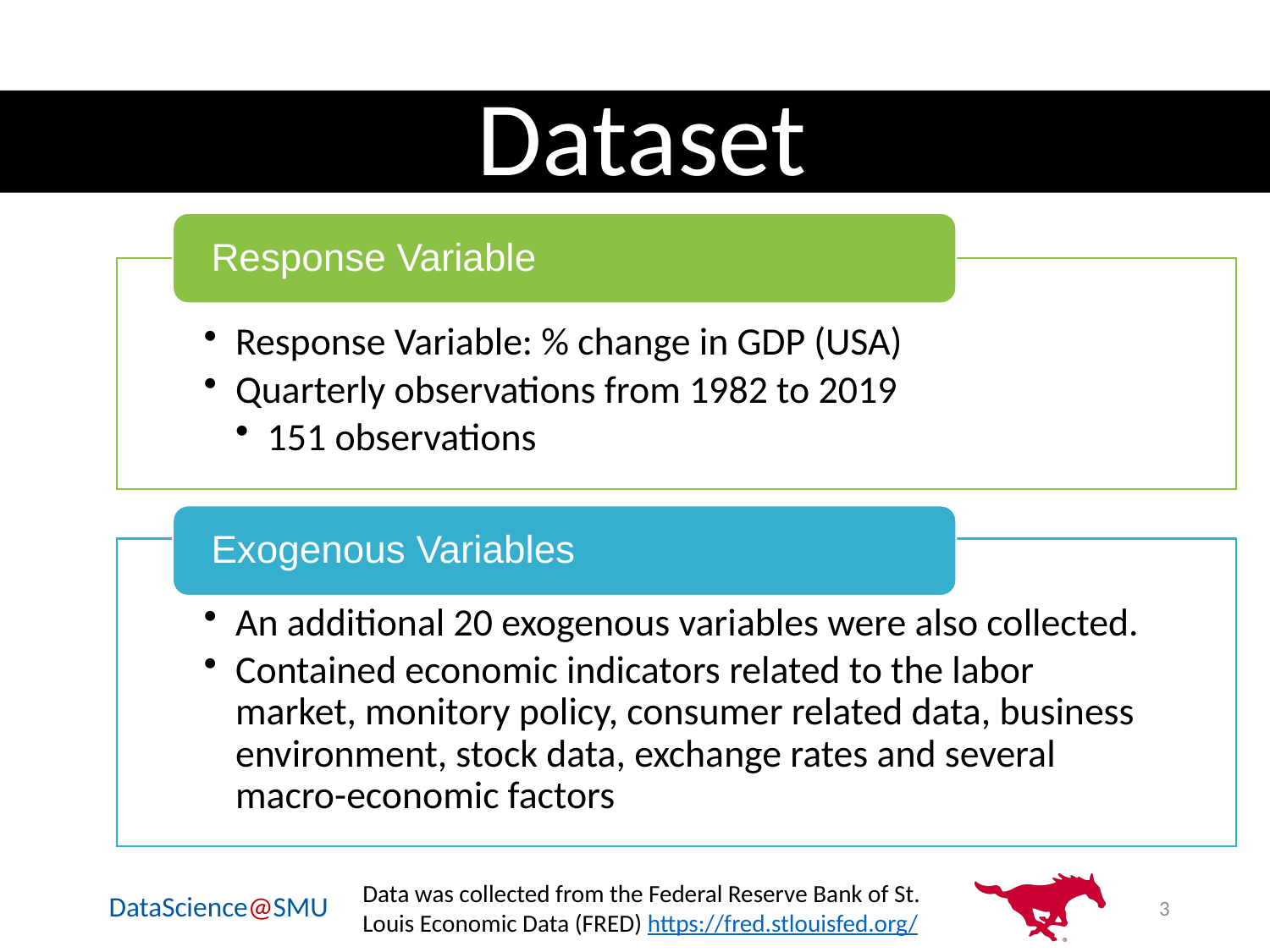

# Dataset

Response Variable: % change in GDP (USA)
Quarterly observations from 1982 to 2019
151 observations
Response Variable
An additional 20 exogenous variables were also collected.
Contained economic indicators related to the labor market, monitory policy, consumer related data, business environment, stock data, exchange rates and several macro-economic factors
Exogenous Variables
Data was collected from the Federal Reserve Bank of St. Louis Economic Data (FRED) https://fred.stlouisfed.org/
3